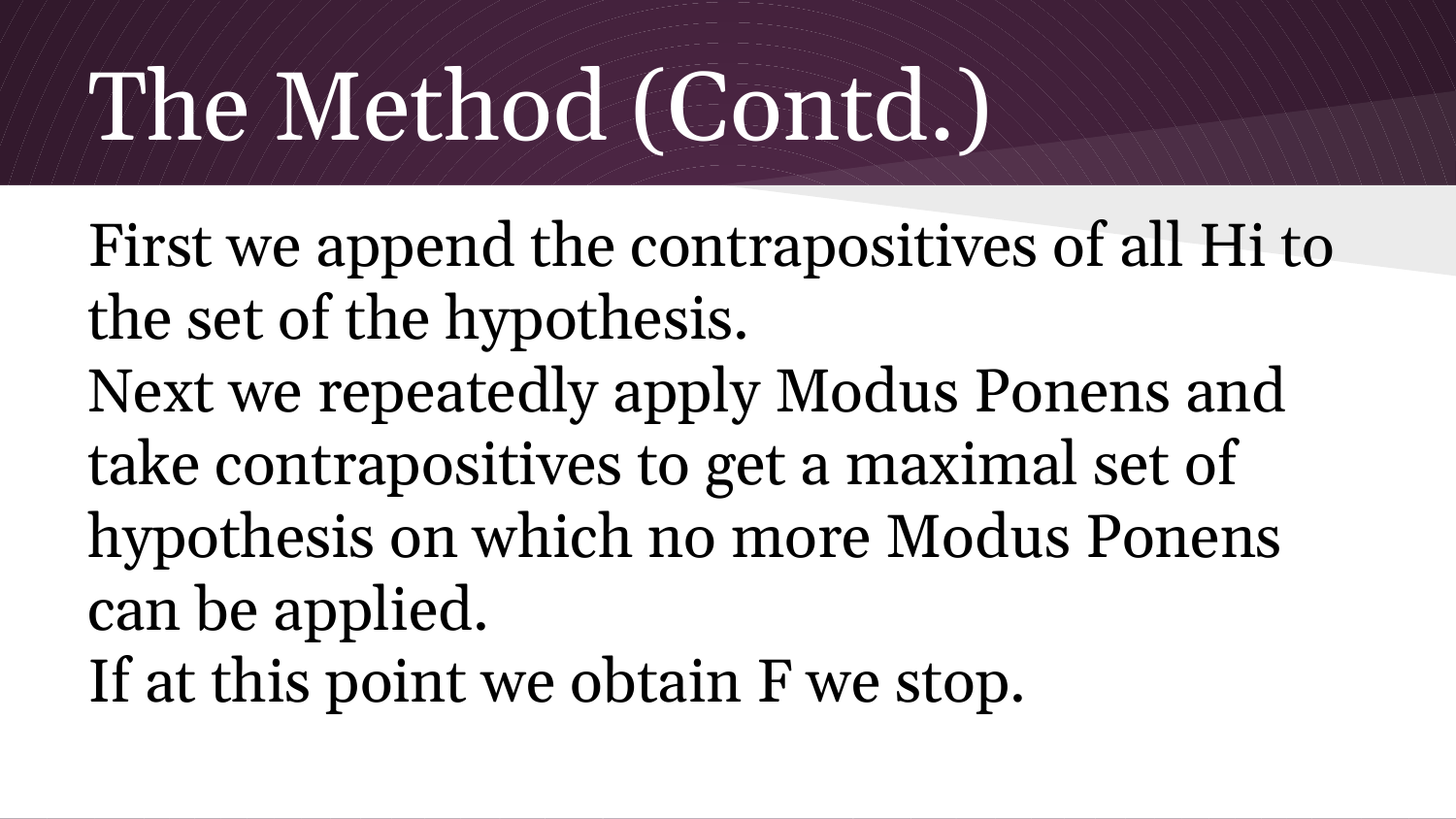

# The Method (Contd.)
First we append the contrapositives of all Hi to the set of the hypothesis.
Next we repeatedly apply Modus Ponens and take contrapositives to get a maximal set of hypothesis on which no more Modus Ponens can be applied.
If at this point we obtain F we stop.